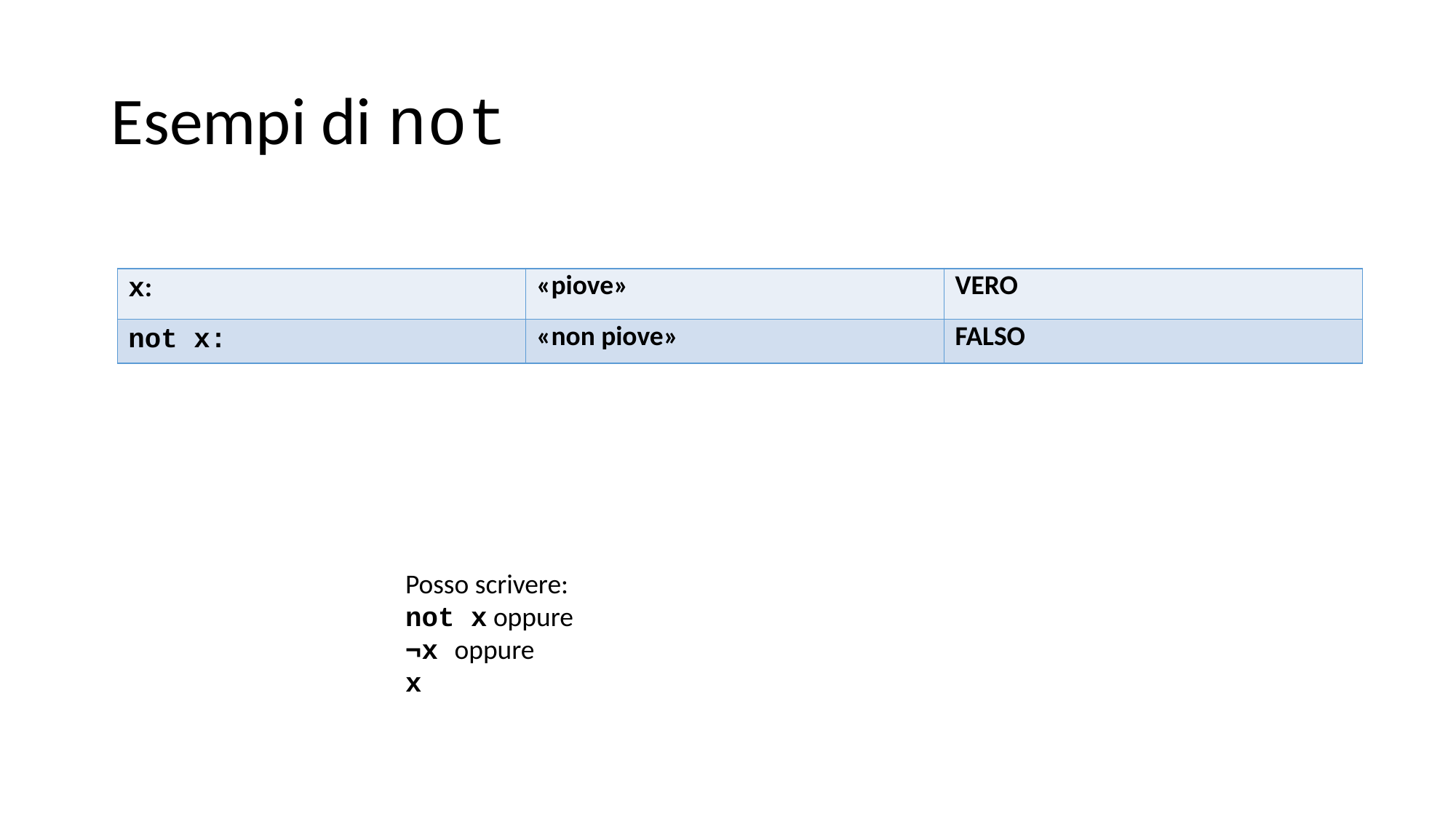

# Esempi di not
| x: | «piove» | VERO |
| --- | --- | --- |
| not x: | «non piove» | FALSO |
Posso scrivere:
not x oppure
¬x oppure
x